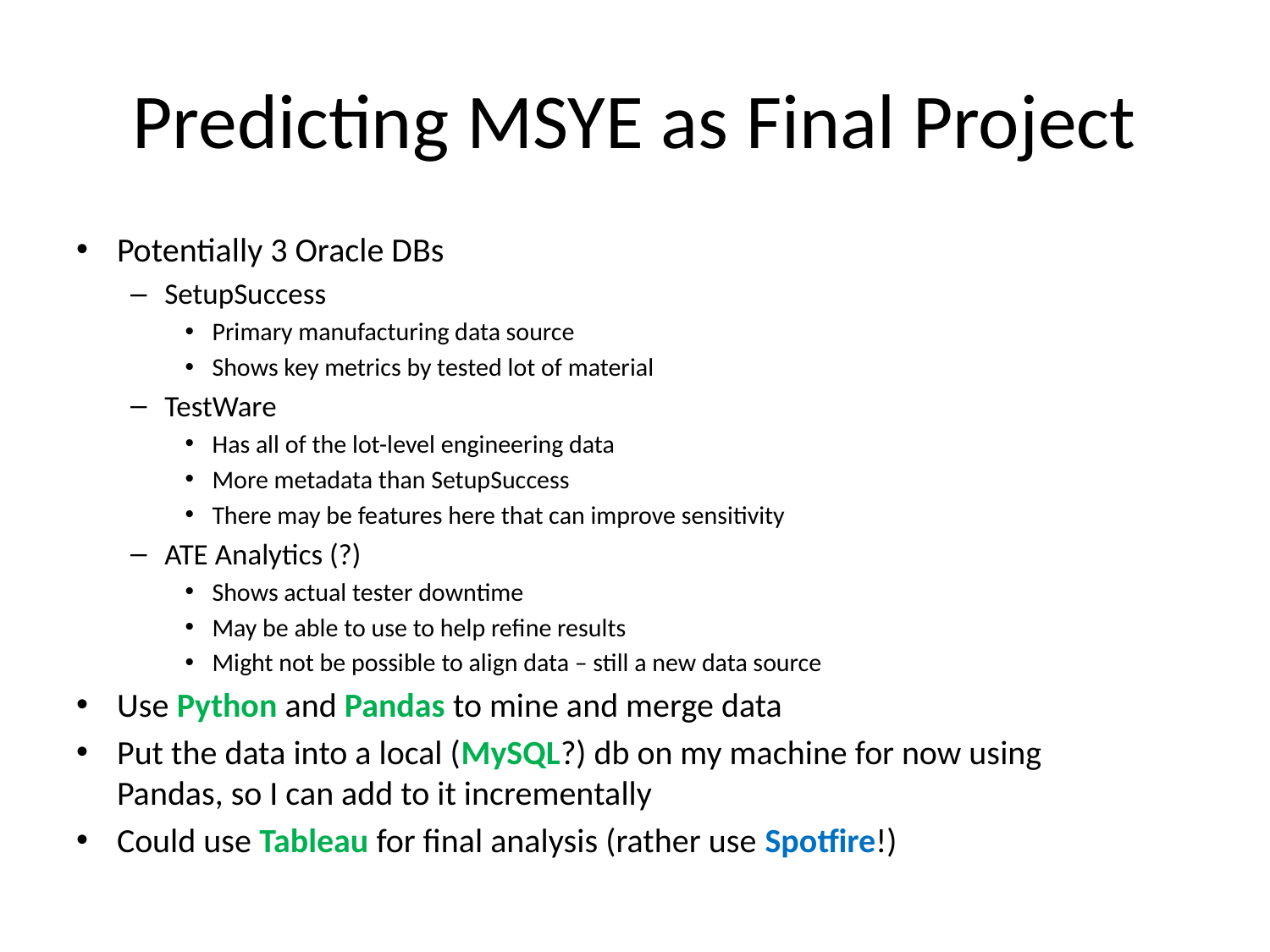

# Predicting MSYE as Final Project
Potentially 3 Oracle DBs
SetupSuccess
Primary manufacturing data source
Shows key metrics by tested lot of material
TestWare
Has all of the lot-level engineering data
More metadata than SetupSuccess
There may be features here that can improve sensitivity
ATE Analytics (?)
Shows actual tester downtime
May be able to use to help refine results
Might not be possible to align data – still a new data source
Use Python and Pandas to mine and merge data
Put the data into a local (MySQL?) db on my machine for now using Pandas, so I can add to it incrementally
Could use Tableau for final analysis (rather use Spotfire!)